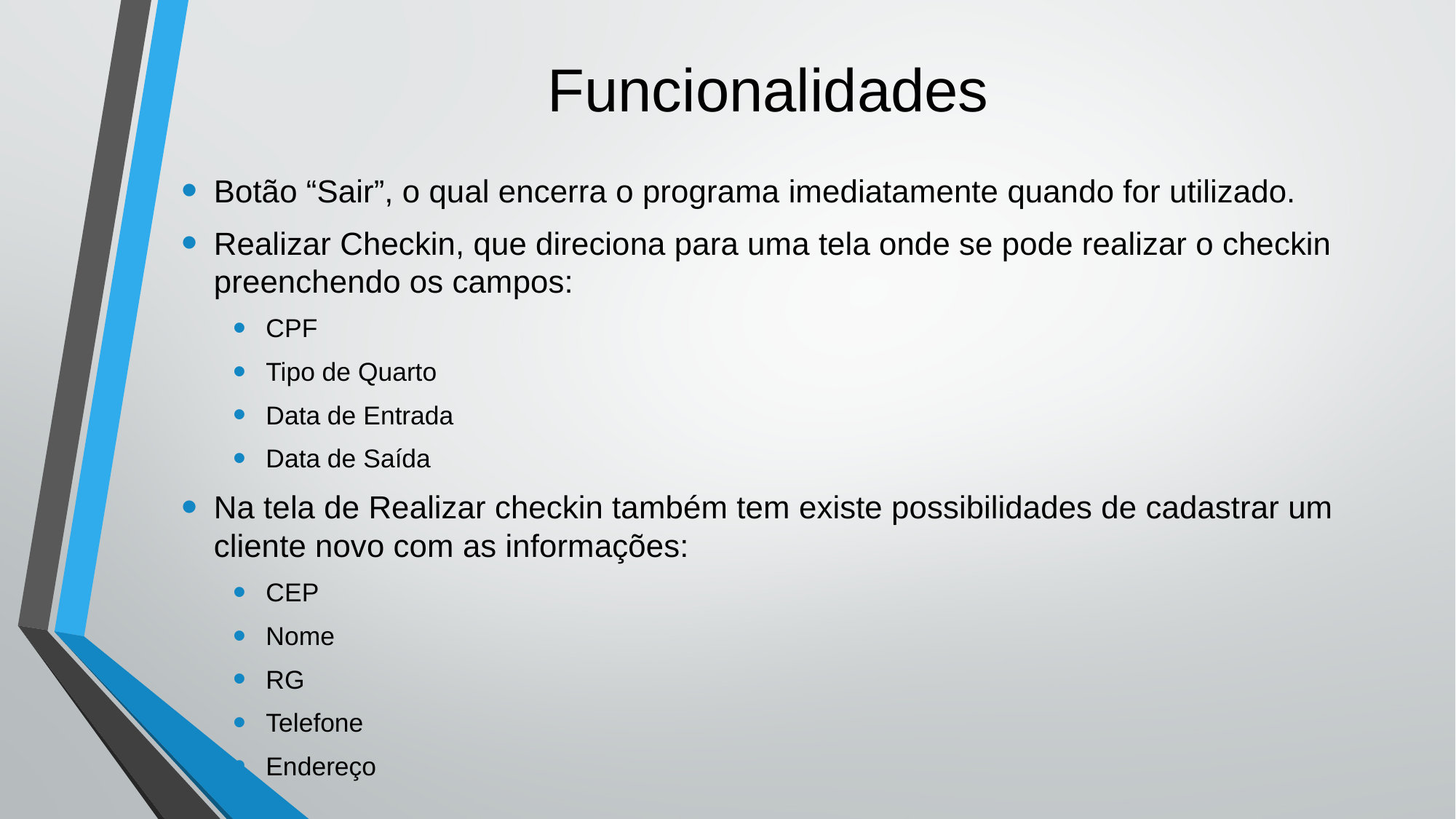

# Funcionalidades
Botão “Sair”, o qual encerra o programa imediatamente quando for utilizado.
Realizar Checkin, que direciona para uma tela onde se pode realizar o checkin preenchendo os campos:
CPF
Tipo de Quarto
Data de Entrada
Data de Saída
Na tela de Realizar checkin também tem existe possibilidades de cadastrar um cliente novo com as informações:
CEP
Nome
RG
Telefone
Endereço